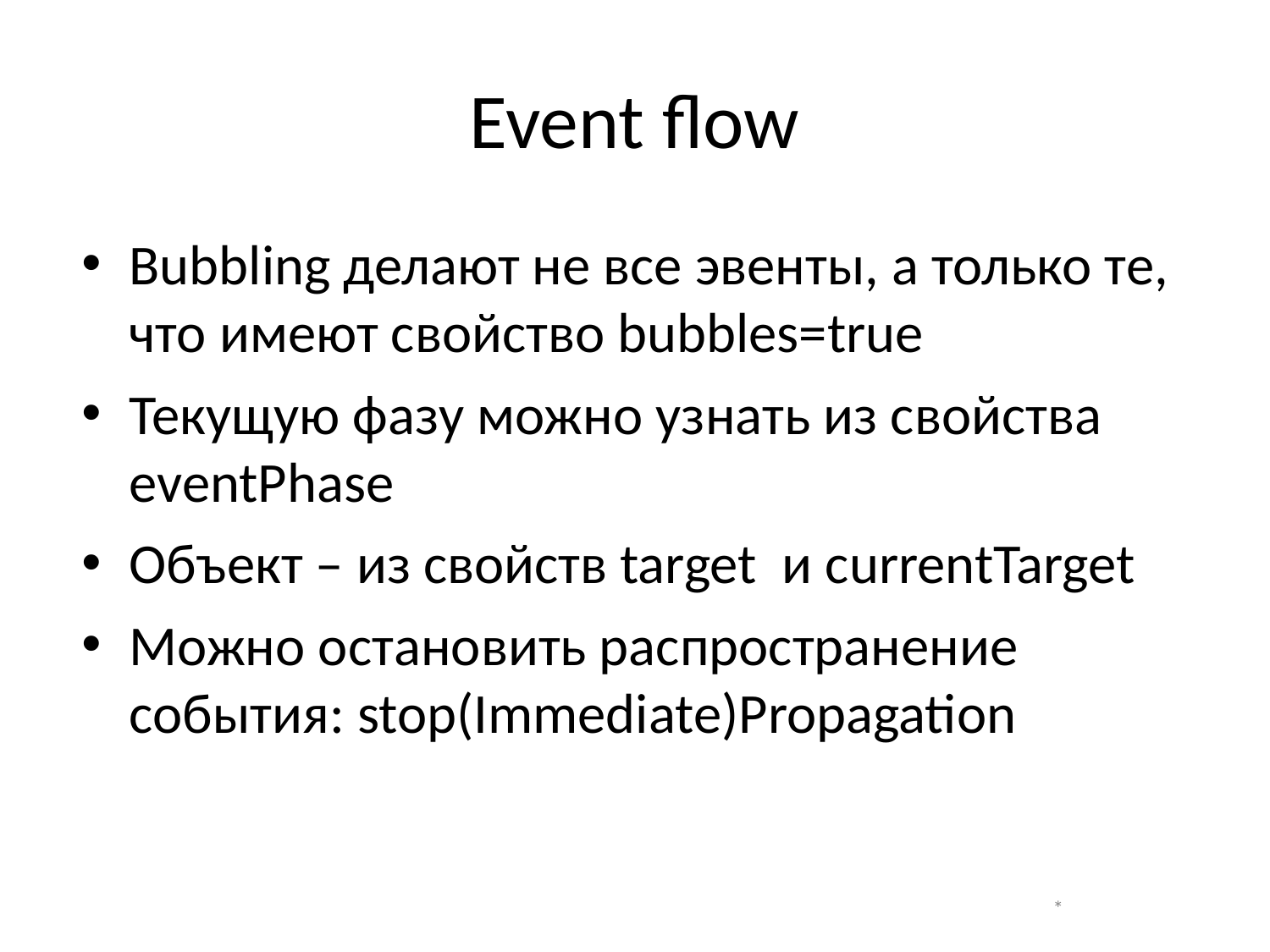

# Event flow
Bubbling делают не все эвенты, а только те, что имеют свойство bubbles=true
Текущую фазу можно узнать из свойства eventPhase
Объект – из свойств target  и currentTarget
Можно остановить распространение события: stop(Immediate)Propagation